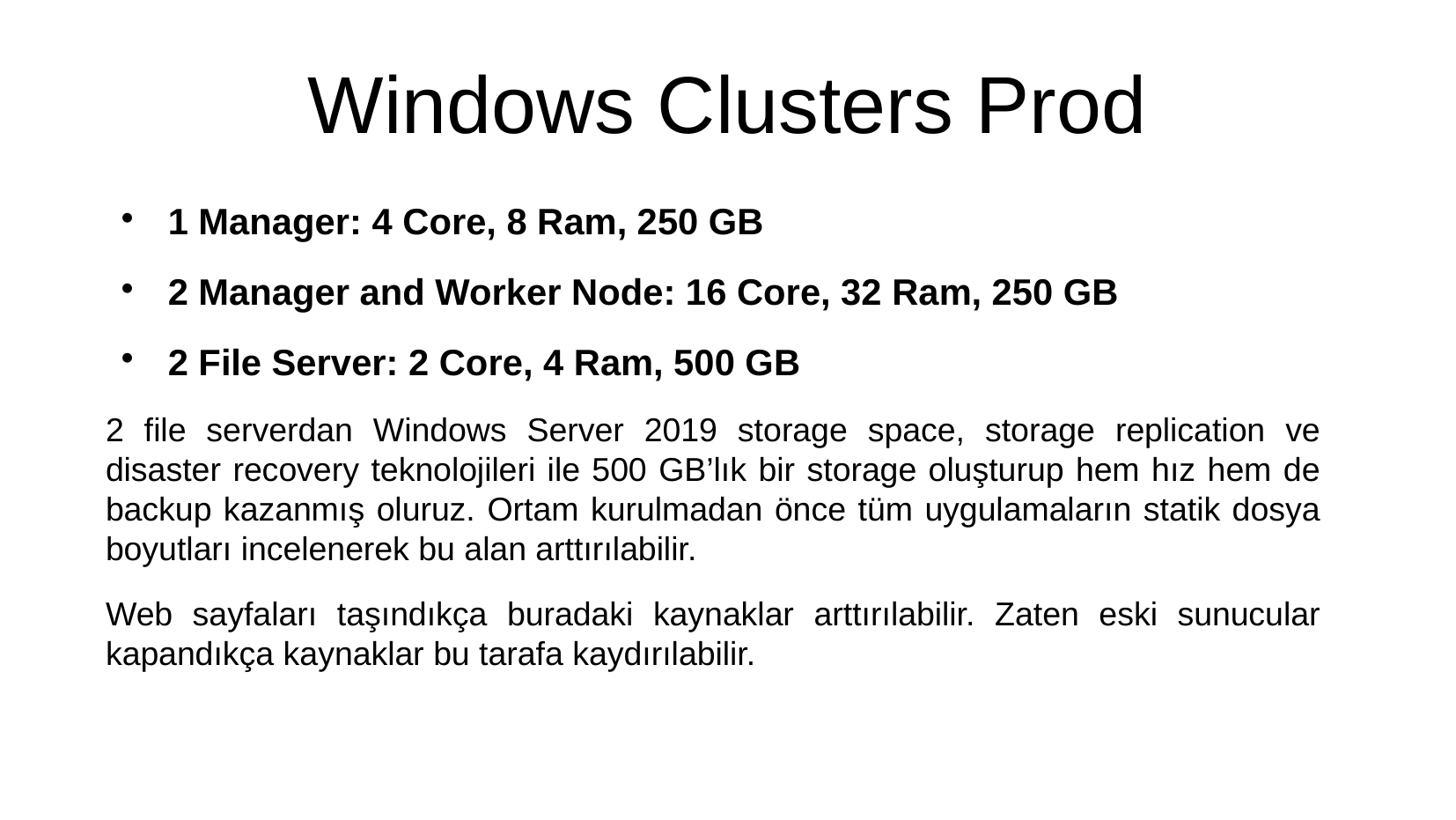

Windows Clusters Prod
1 Manager: 4 Core, 8 Ram, 250 GB
2 Manager and Worker Node: 16 Core, 32 Ram, 250 GB
2 File Server: 2 Core, 4 Ram, 500 GB
2 file serverdan Windows Server 2019 storage space, storage replication ve disaster recovery teknolojileri ile 500 GB’lık bir storage oluşturup hem hız hem de backup kazanmış oluruz. Ortam kurulmadan önce tüm uygulamaların statik dosya boyutları incelenerek bu alan arttırılabilir.
Web sayfaları taşındıkça buradaki kaynaklar arttırılabilir. Zaten eski sunucular kapandıkça kaynaklar bu tarafa kaydırılabilir.